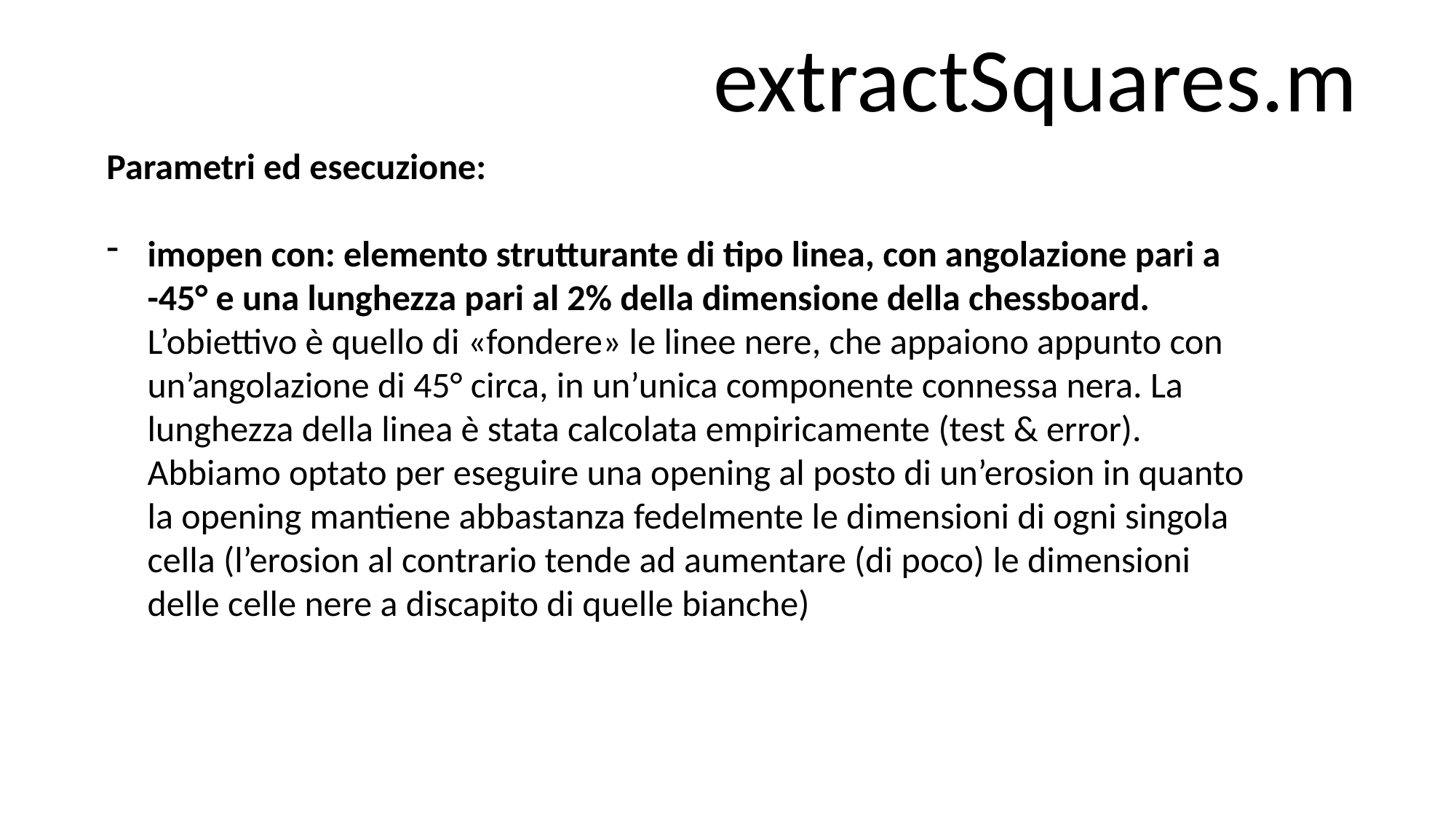

# extractSquares.m
Parametri ed esecuzione:

imopen con: elemento strutturante di tipo linea, con angolazione pari a   -45° e una lunghezza pari al 2% della dimensione della chessboard. L’obiettivo è quello di «fondere» le linee nere, che appaiono appunto con un’angolazione di 45° circa, in un’unica componente connessa nera. La lunghezza della linea è stata calcolata empiricamente (test & error). Abbiamo optato per eseguire una opening al posto di un’erosion in quanto la opening mantiene abbastanza fedelmente le dimensioni di ogni singola cella (l’erosion al contrario tende ad aumentare (di poco) le dimensioni delle celle nere a discapito di quelle bianche)